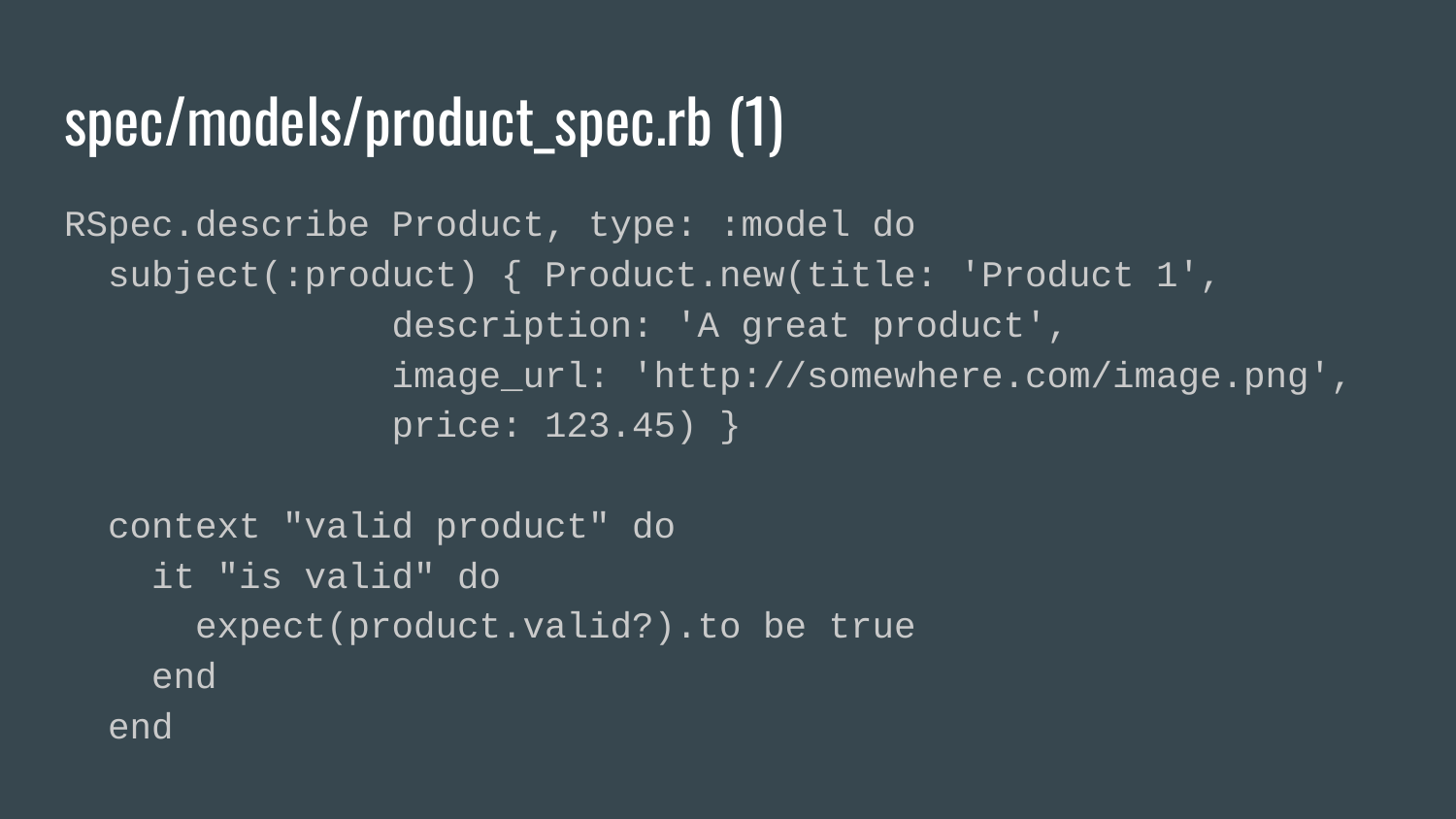

# spec/models/product_spec.rb (1)
RSpec.describe Product, type: :model do
  subject(:product) { Product.new(title: 'Product 1',
               description: 'A great product',
               image_url: 'http://somewhere.com/image.png',
               price: 123.45) }

  context "valid product" do
    it "is valid" do
      expect(product.valid?).to be true
    end
  end